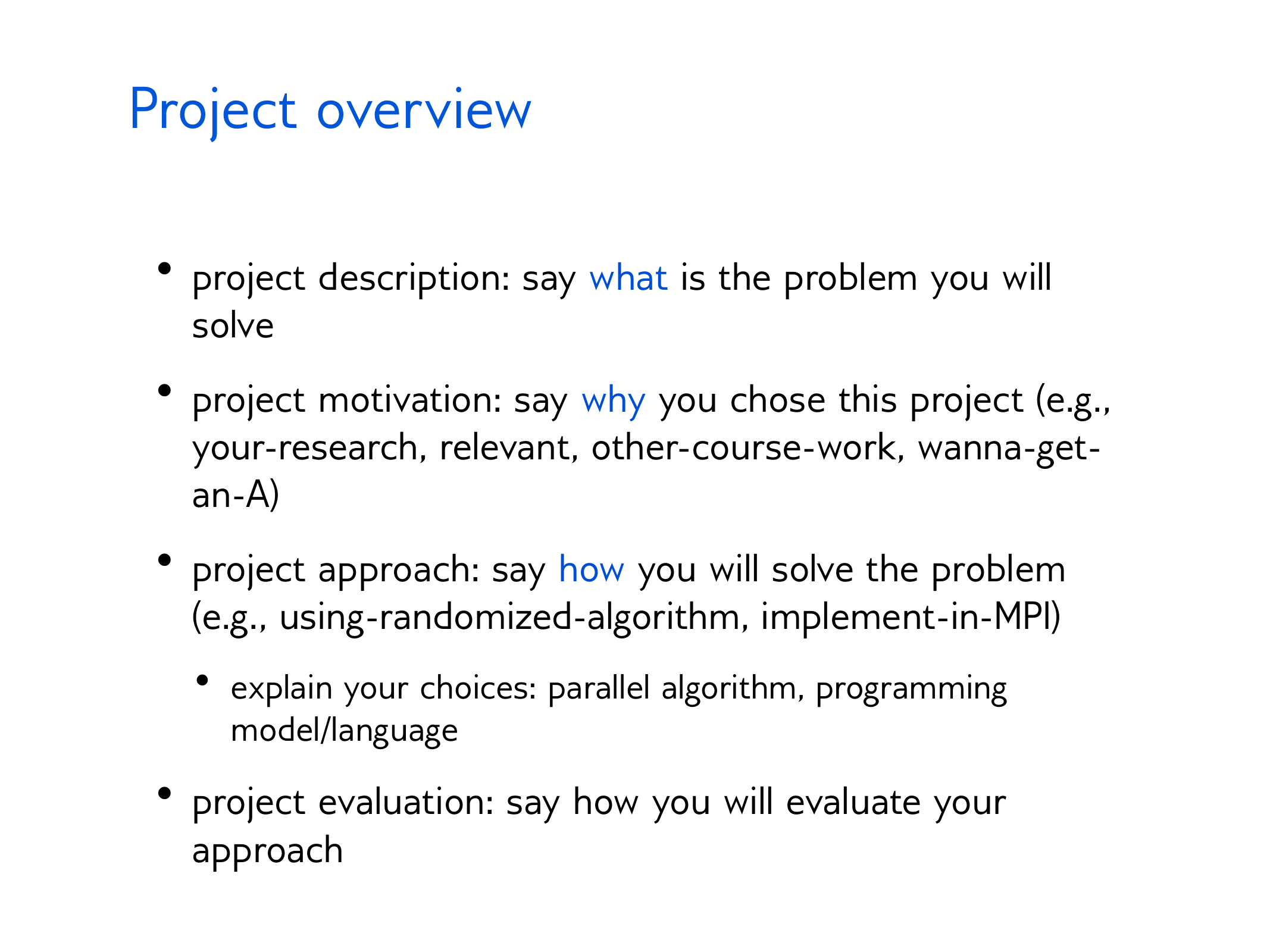

# Project overview
project description: say what is the problem you will solve
project motivation: say why you chose this project (e.g., your-research, relevant, other-course-work, wanna-get-an-A)
project approach: say how you will solve the problem (e.g., using-randomized-algorithm, implement-in-MPI)
explain your choices: parallel algorithm, programming model/language
project evaluation: say how you will evaluate your approach